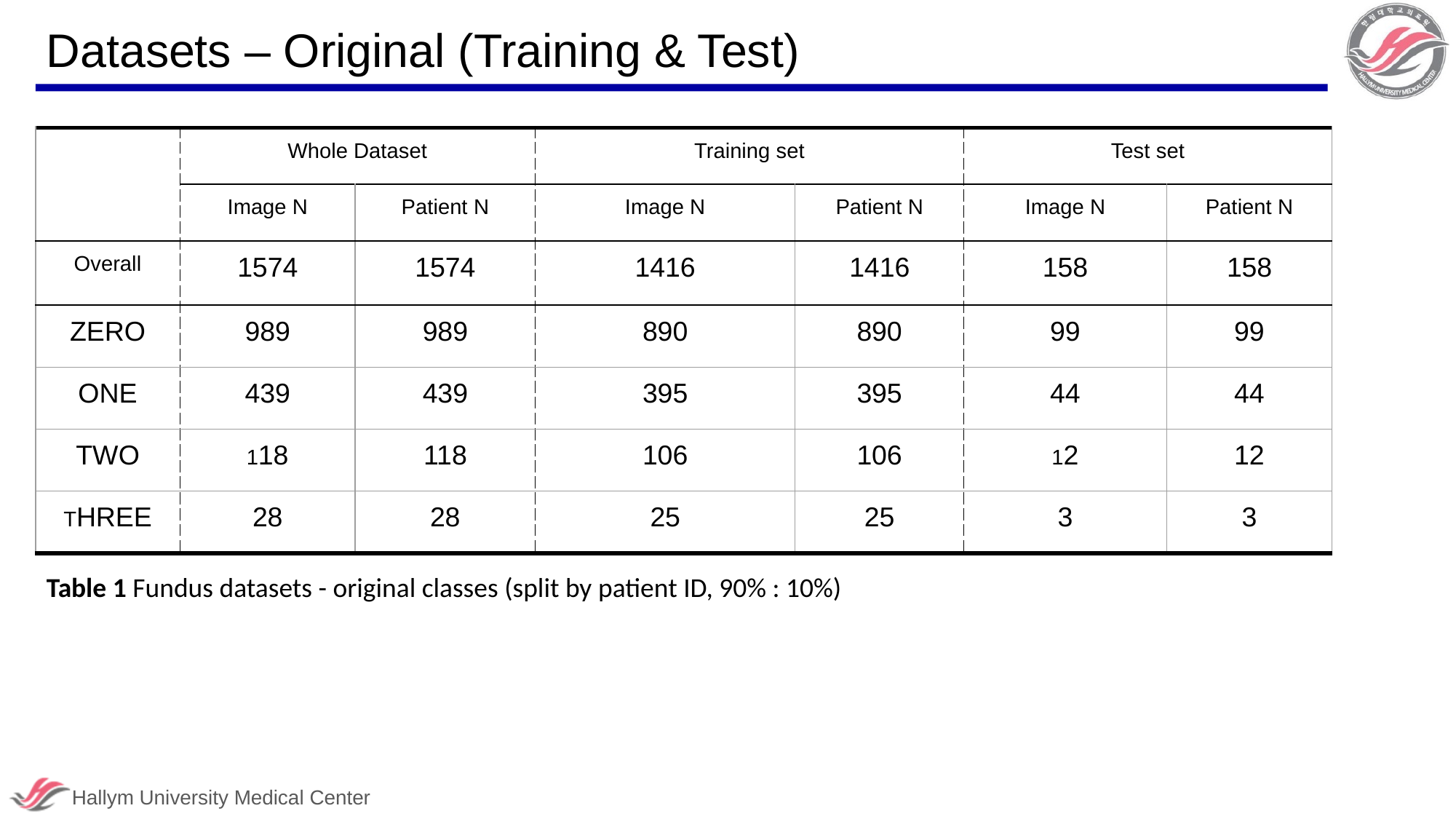

# Datasets – Original (Training & Test)
|  | Whole Dataset |  | Training set |  | Test set |  |
| --- | --- | --- | --- | --- | --- | --- |
|  | Image N | Patient N | Image N | Patient N | Image N | Patient N |
| Overall | 1574 | 1574 | 1416 | 1416 | 158 | 158 |
| ZERO | 989 | 989 | 890 | 890 | 99 | 99 |
| ONE | 439 | 439 | 395 | 395 | 44 | 44 |
| TWO | 118 | 118 | 106 | 106 | 12 | 12 |
| THREE | 28 | 28 | 25 | 25 | 3 | 3 |
Table 1 Fundus datasets - original classes (split by patient ID, 90% : 10%)